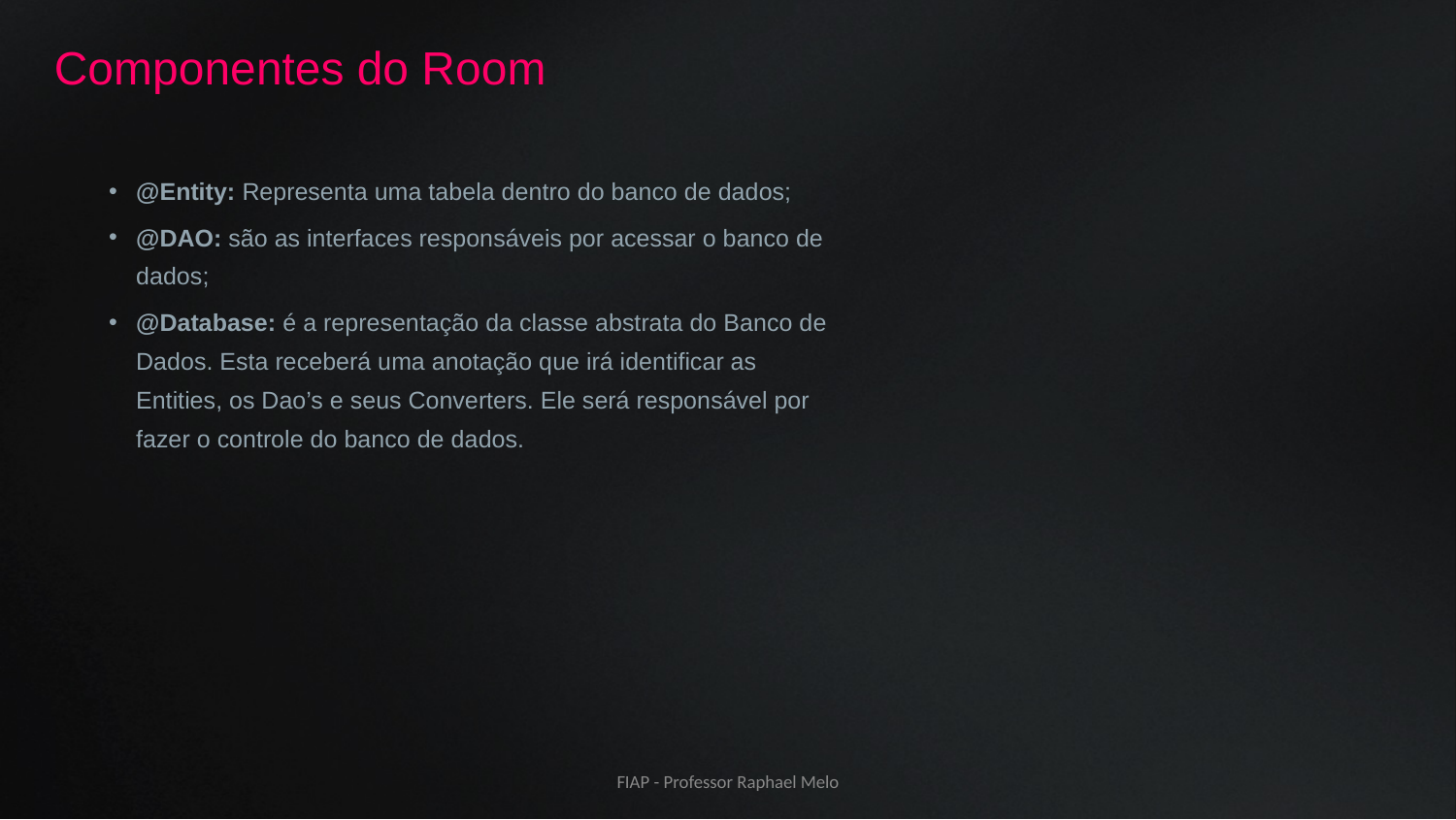

Componentes do Room
@Entity: Representa uma tabela dentro do banco de dados;
@DAO: são as interfaces responsáveis por acessar o banco de dados;
@Database: é a representação da classe abstrata do Banco de Dados. Esta receberá uma anotação que irá identificar as Entities, os Dao’s e seus Converters. Ele será responsável por fazer o controle do banco de dados.
FIAP - Professor Raphael Melo